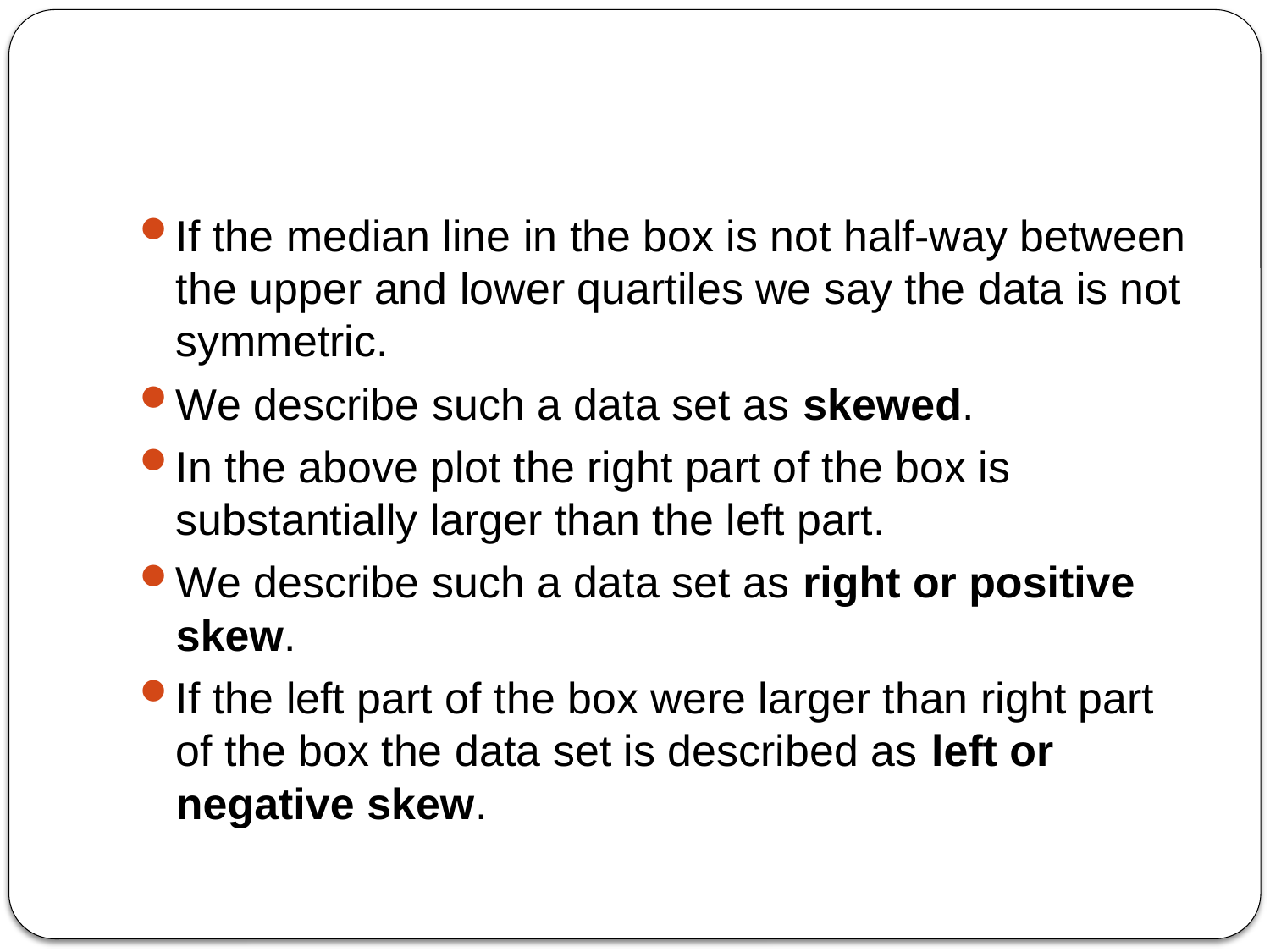

#
If the median line in the box is not half-way between the upper and lower quartiles we say the data is not symmetric.
We describe such a data set as skewed.
In the above plot the right part of the box is substantially larger than the left part.
We describe such a data set as right or positive skew.
If the left part of the box were larger than right part of the box the data set is described as left or negative skew.